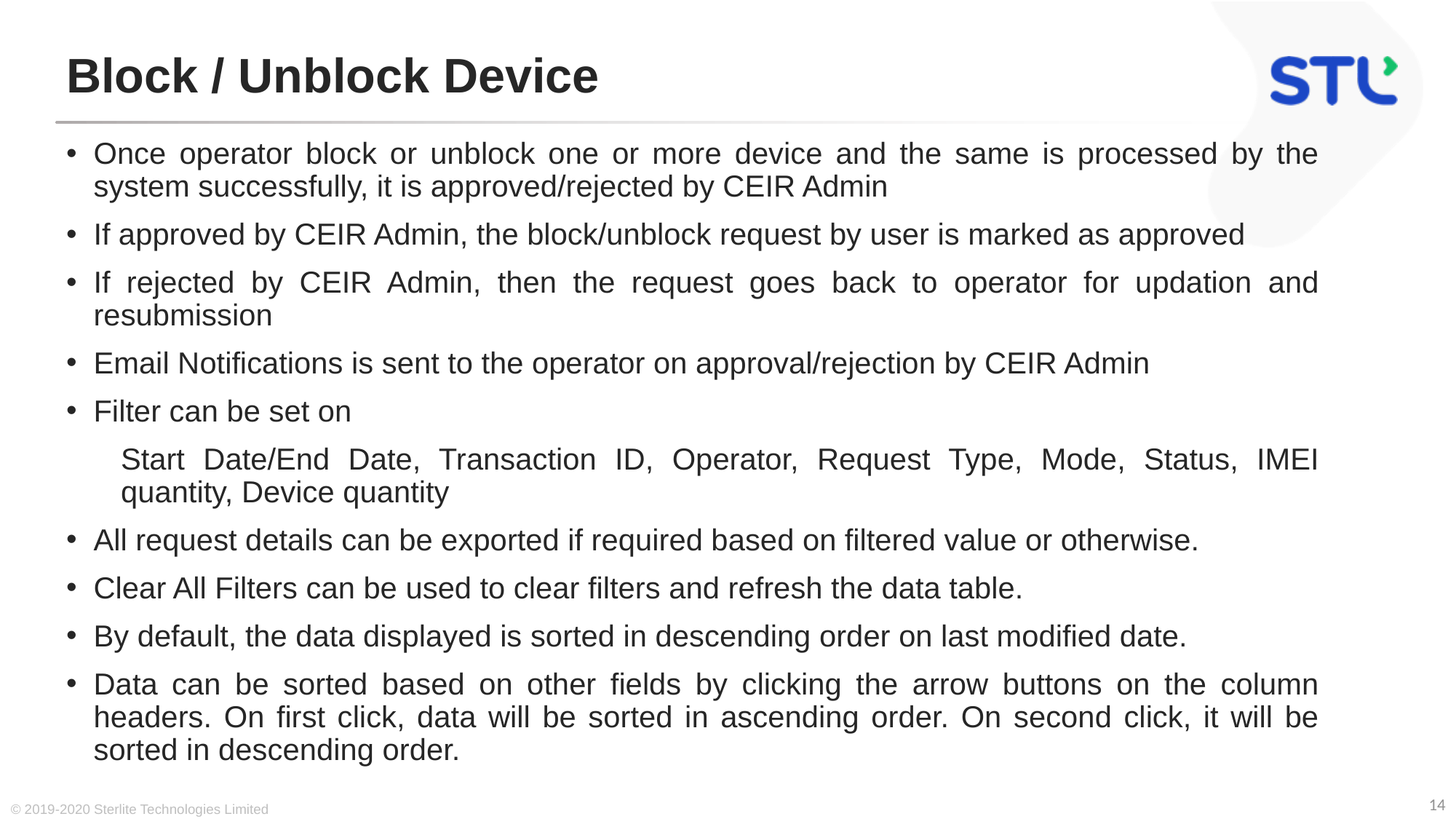

# Block / Unblock Device
Once operator block or unblock one or more device and the same is processed by the system successfully, it is approved/rejected by CEIR Admin
If approved by CEIR Admin, the block/unblock request by user is marked as approved
If rejected by CEIR Admin, then the request goes back to operator for updation and resubmission
Email Notifications is sent to the operator on approval/rejection by CEIR Admin
Filter can be set on
Start Date/End Date, Transaction ID, Operator, Request Type, Mode, Status, IMEI quantity, Device quantity
All request details can be exported if required based on filtered value or otherwise.
Clear All Filters can be used to clear filters and refresh the data table.
By default, the data displayed is sorted in descending order on last modified date.
Data can be sorted based on other fields by clicking the arrow buttons on the column headers. On first click, data will be sorted in ascending order. On second click, it will be sorted in descending order.

© 2019-2020 Sterlite Technologies Limited
14